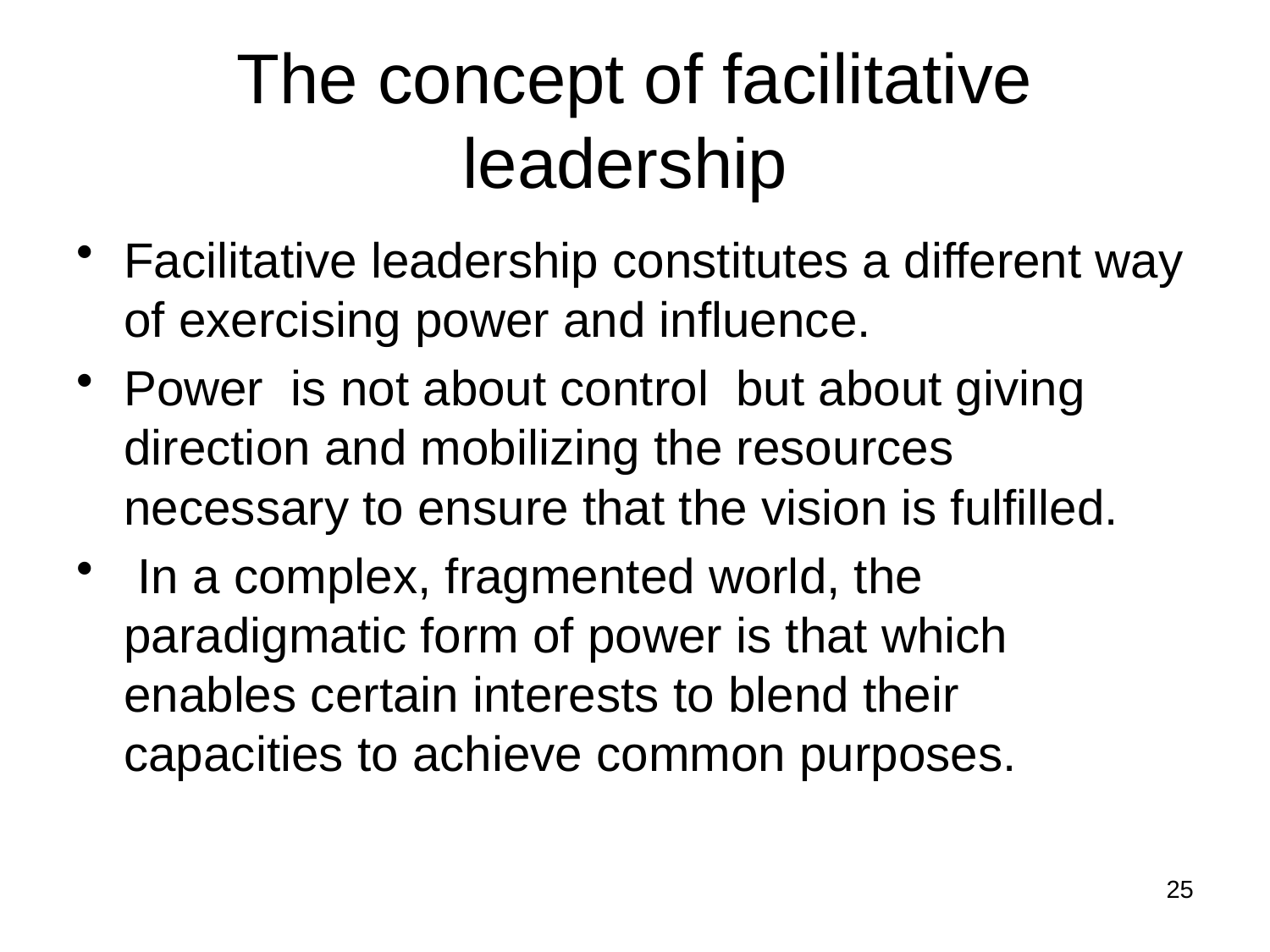

# The concept of facilitative leadership
Facilitative leadership constitutes a different way of exercising power and influence.
Power  is not about control  but about giving direction and mobilizing the resources necessary to ensure that the vision is fulfilled.
 In a complex, fragmented world, the paradigmatic form of power is that which enables certain interests to blend their capacities to achieve common purposes.
25